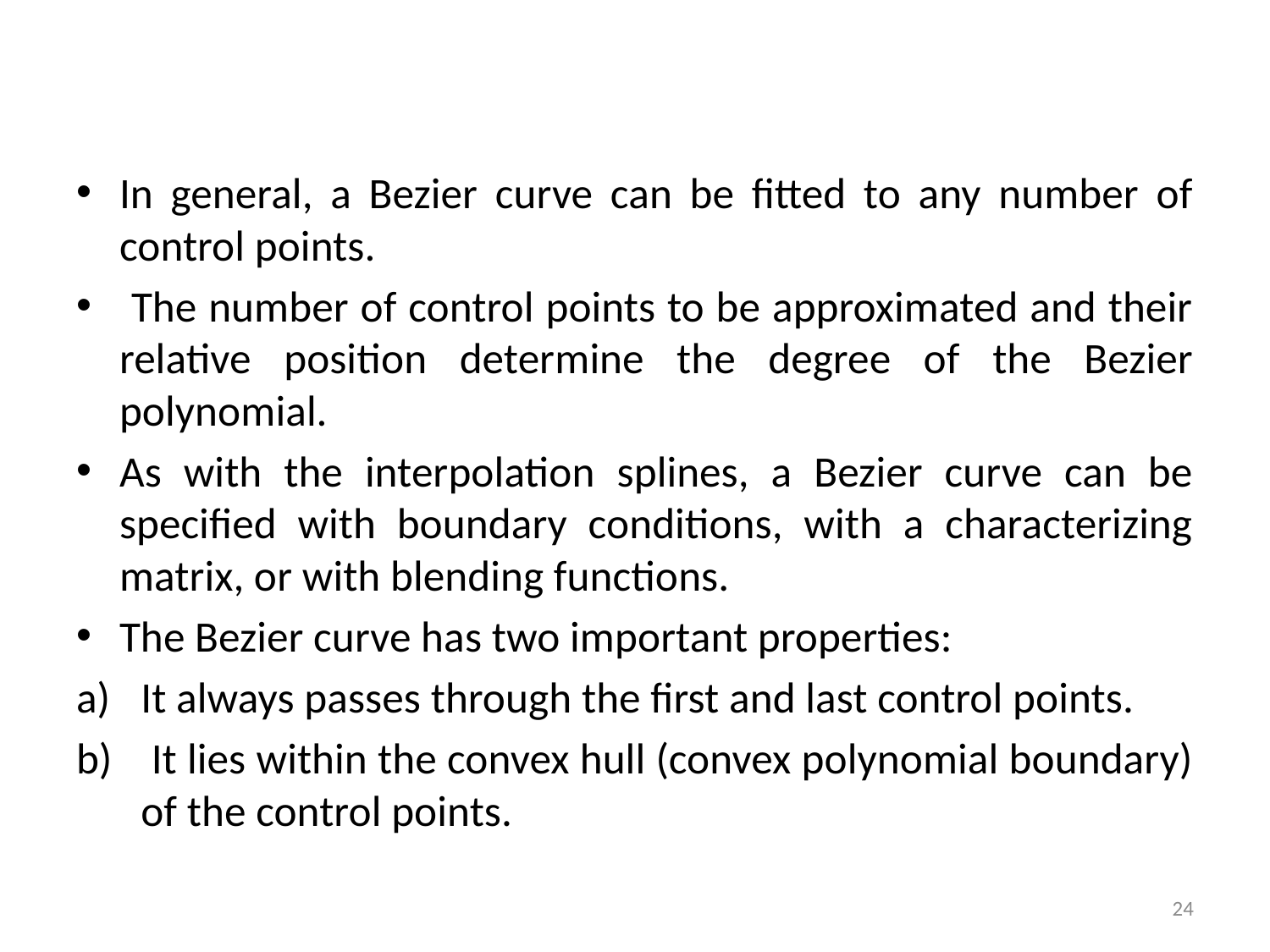

#
In general, a Bezier curve can be fitted to any number of control points.
 The number of control points to be approximated and their relative position determine the degree of the Bezier polynomial.
As with the interpolation splines, a Bezier curve can be specified with boundary conditions, with a characterizing matrix, or with blending functions.
The Bezier curve has two important properties:
It always passes through the first and last control points.
 It lies within the convex hull (convex polynomial boundary) of the control points.
24